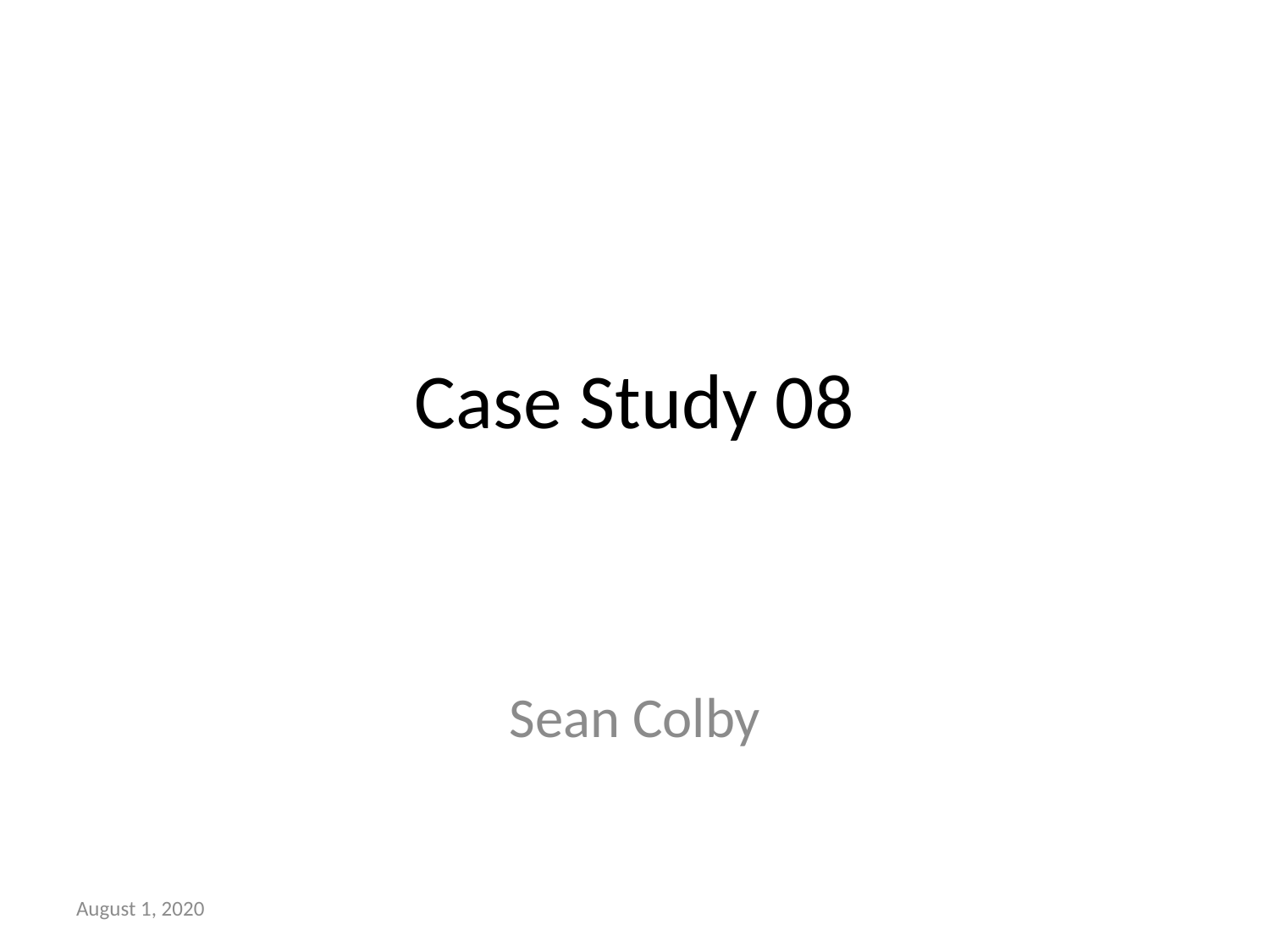

# Case Study 08
Sean Colby
August 1, 2020